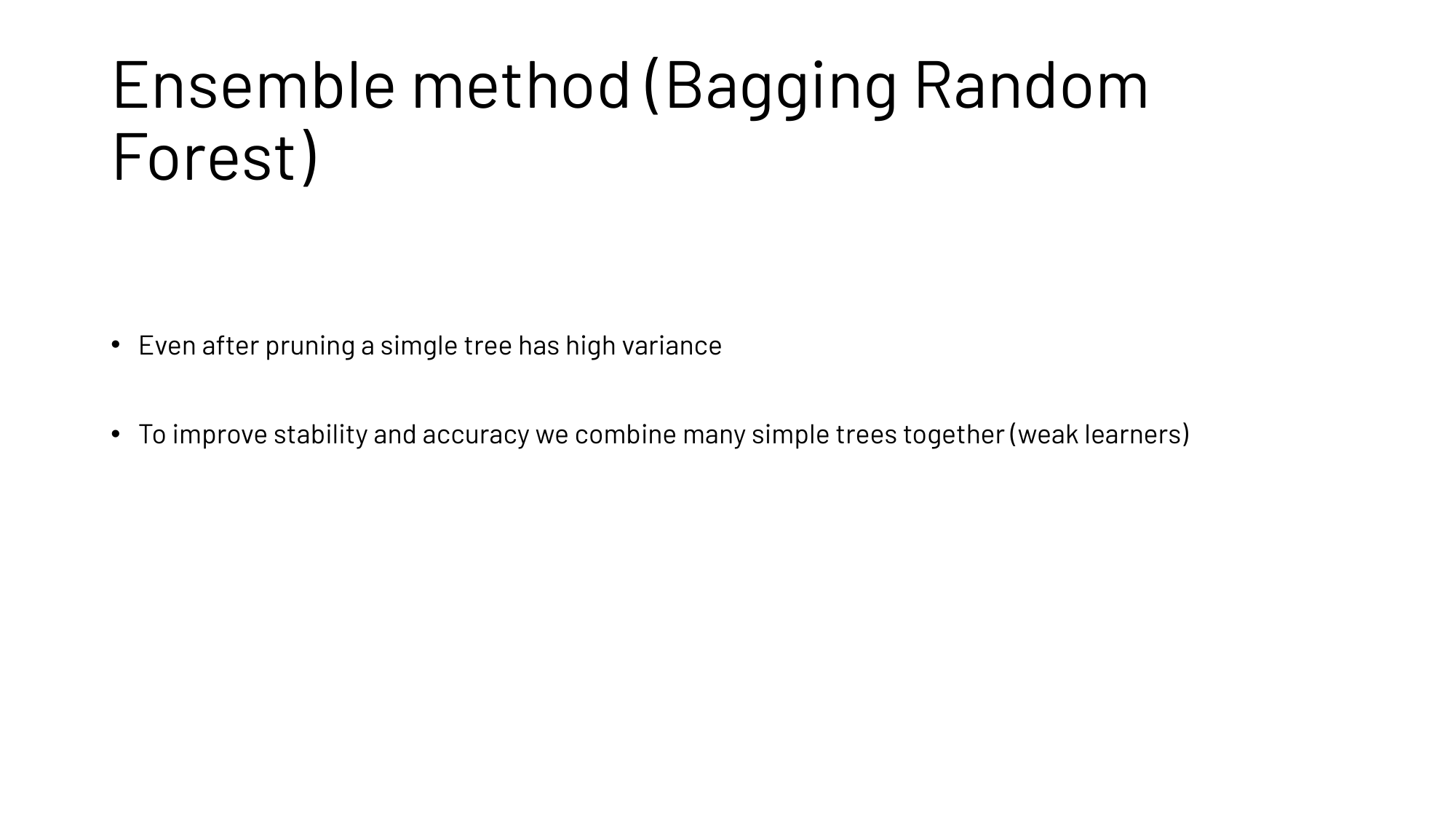

# Ensemble method (Bagging Random Forest)
Even after pruning a simgle tree has high variance

To improve stability and accuracy we combine many simple trees together (weak learners)